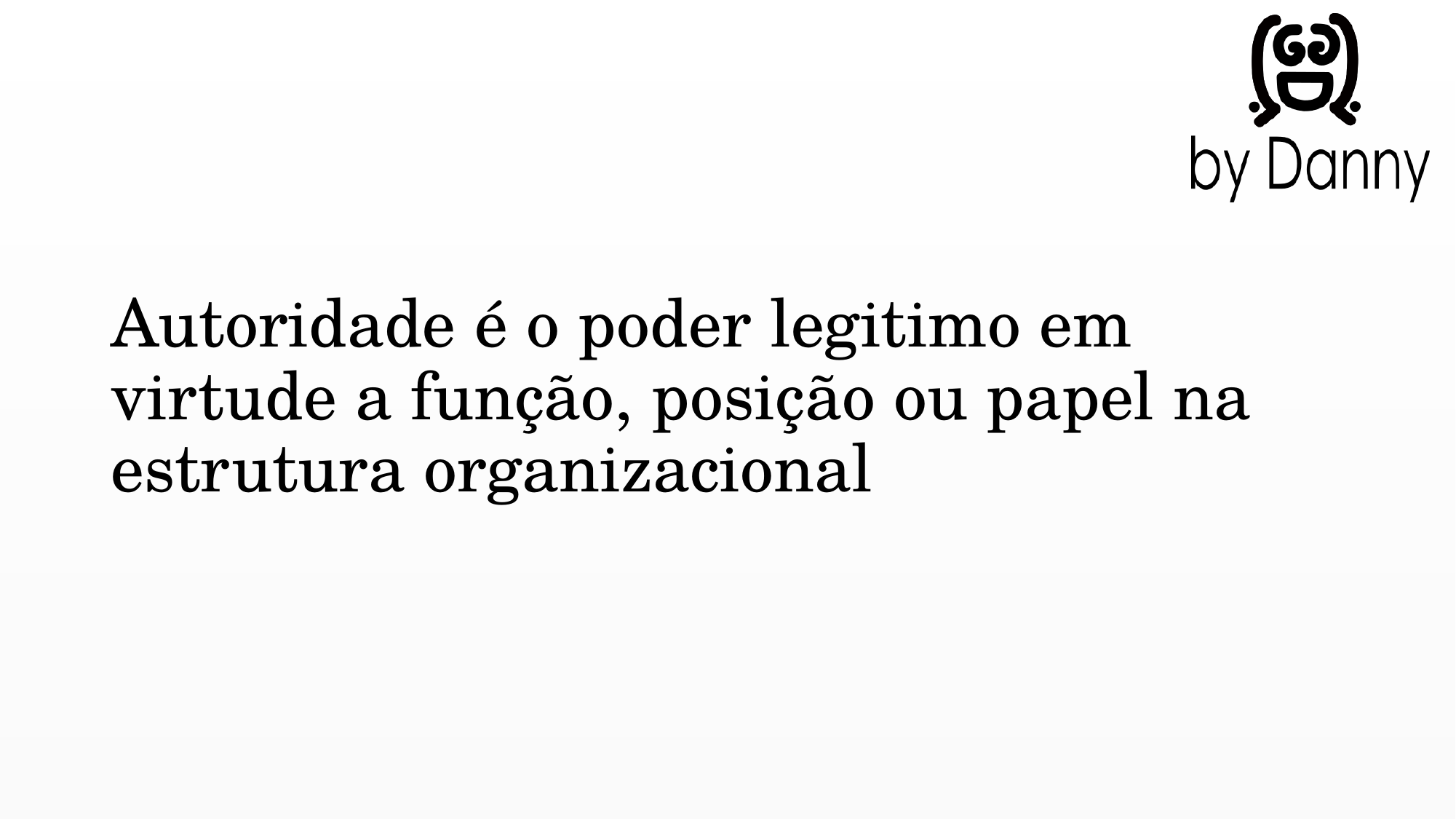

# Autoridade é o poder legitimo em virtude a função, posição ou papel na estrutura organizacional